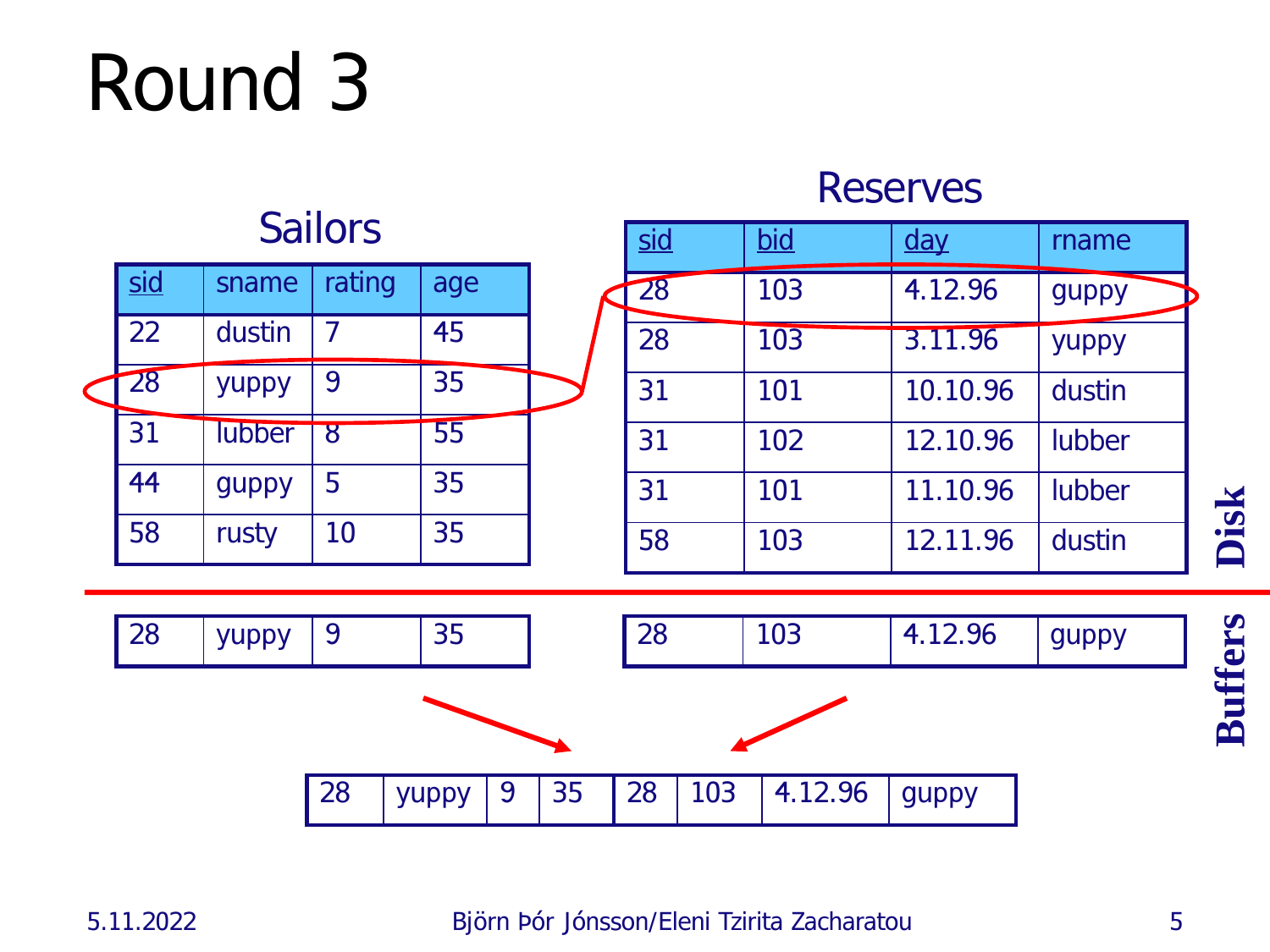

# Round 3
Reserves
Sailors
| sid | bid | day | rname |
| --- | --- | --- | --- |
| 28 | 103 | 4.12.96 | guppy |
| 28 | 103 | 3.11.96 | yuppy |
| 31 | 101 | 10.10.96 | dustin |
| 31 | 102 | 12.10.96 | lubber |
| 31 | 101 | 11.10.96 | lubber |
| 58 | 103 | 12.11.96 | dustin |
| sid | sname | rating | age |
| --- | --- | --- | --- |
| 22 | dustin | 7 | 45 |
| 28 | yuppy | 9 | 35 |
| 31 | lubber | 8 | 55 |
| 44 | guppy | 5 | 35 |
| 58 | rusty | 10 | 35 |

Disk

| 28 | yuppy | 9 | 35 |
| --- | --- | --- | --- |
| 28 | 103 | 4.12.96 | guppy |
| --- | --- | --- | --- |
Buffers

| 28 | yuppy | 9 | 35 |
| --- | --- | --- | --- |
| 28 | 103 | 4.12.96 | guppy |
| --- | --- | --- | --- |
5.11.2022
Björn Þór Jónsson/Eleni Tzirita Zacharatou
5